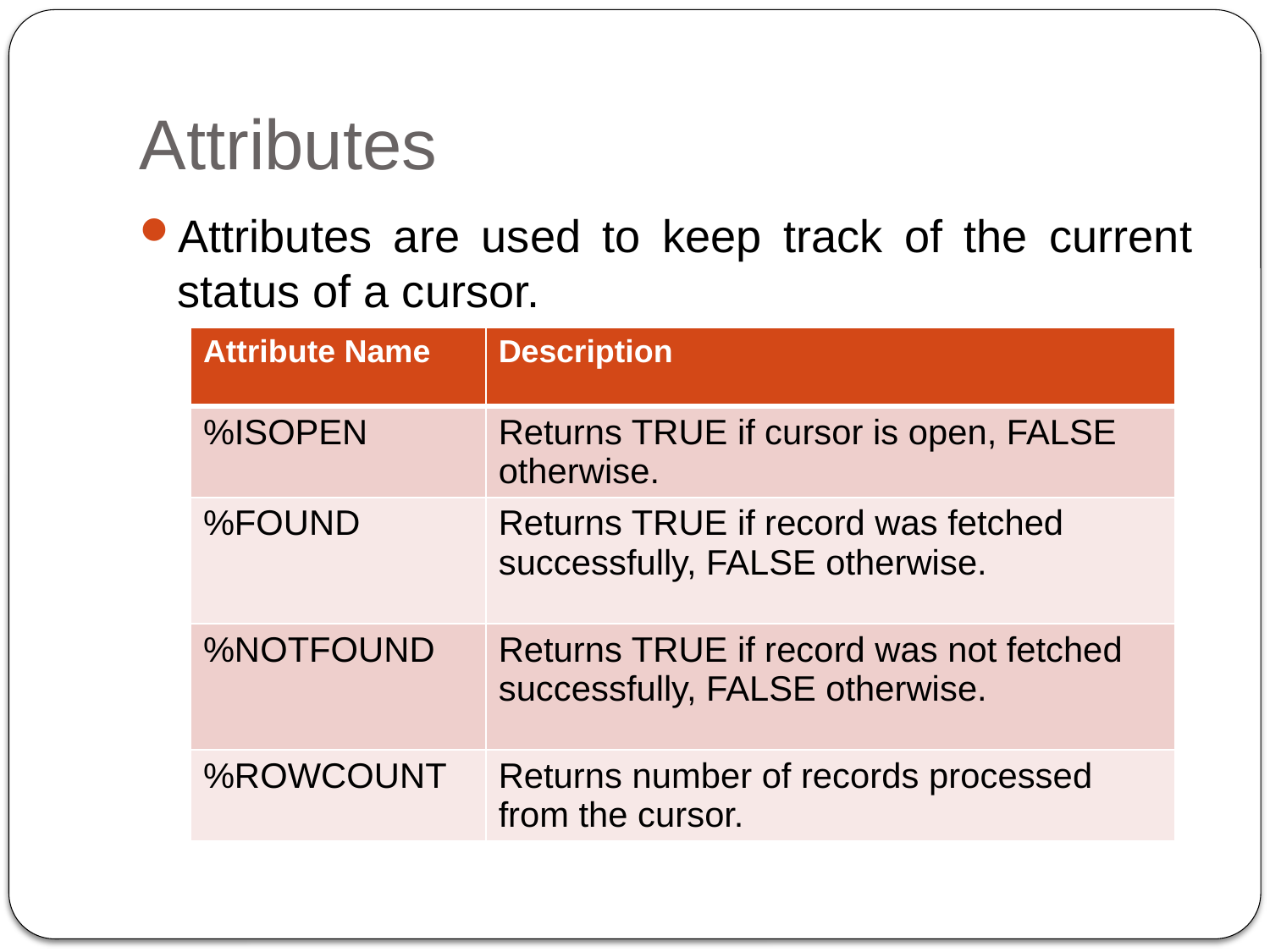

# Attributes
Attributes are used to keep track of the current status of a cursor.

| Attribute Name | Description |
| --- | --- |
| %ISOPEN | Returns TRUE if cursor is open, FALSE otherwise. |
| %FOUND | Returns TRUE if record was fetched successfully, FALSE otherwise. |
| %NOTFOUND | Returns TRUE if record was not fetched successfully, FALSE otherwise. |
| %ROWCOUNT | Returns number of records processed from the cursor. |